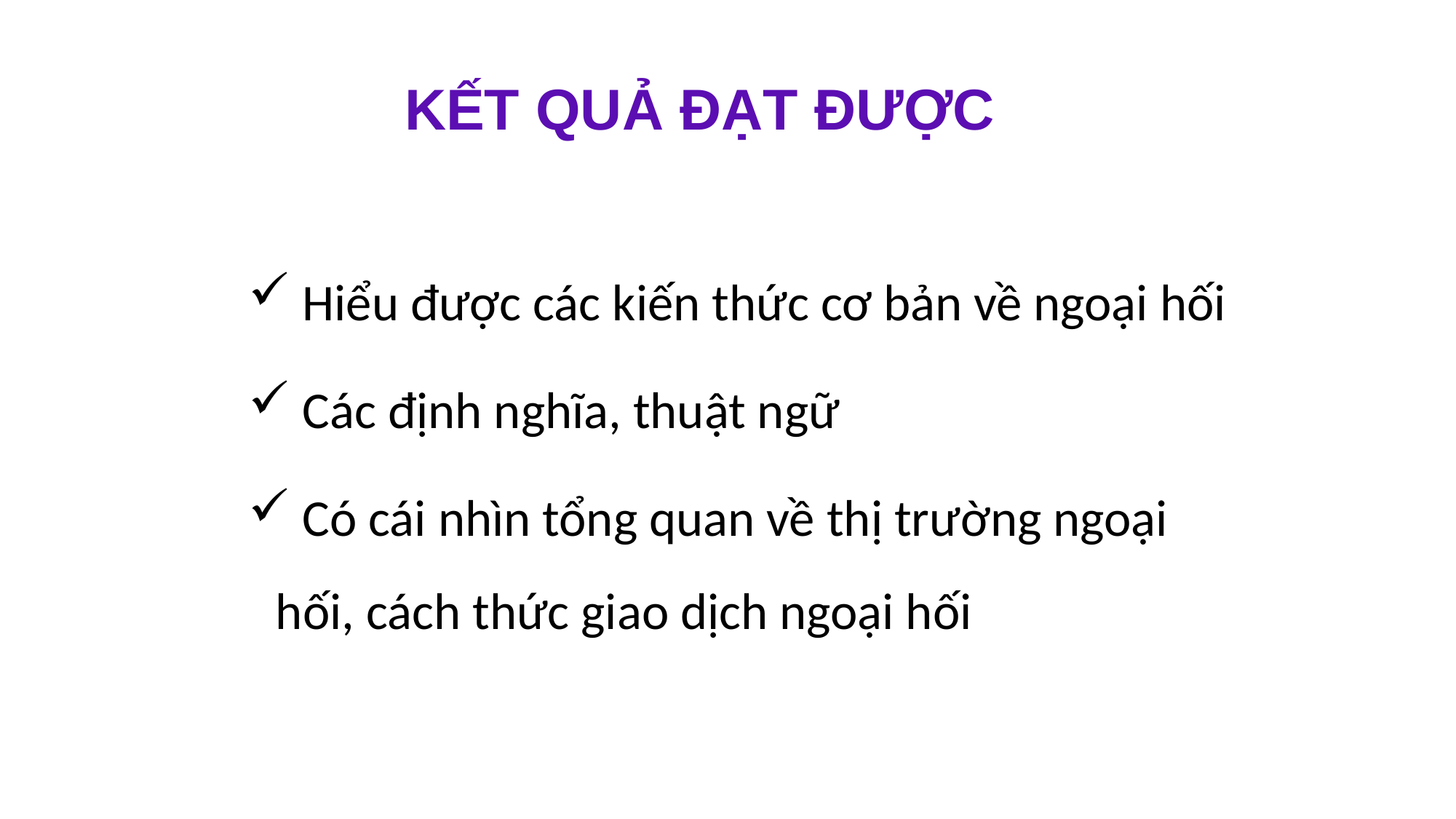

KẾT QUẢ ĐẠT ĐƯỢC
 Hiểu được các kiến thức cơ bản về ngoại hối
 Các định nghĩa, thuật ngữ
 Có cái nhìn tổng quan về thị trường ngoại hối, cách thức giao dịch ngoại hối